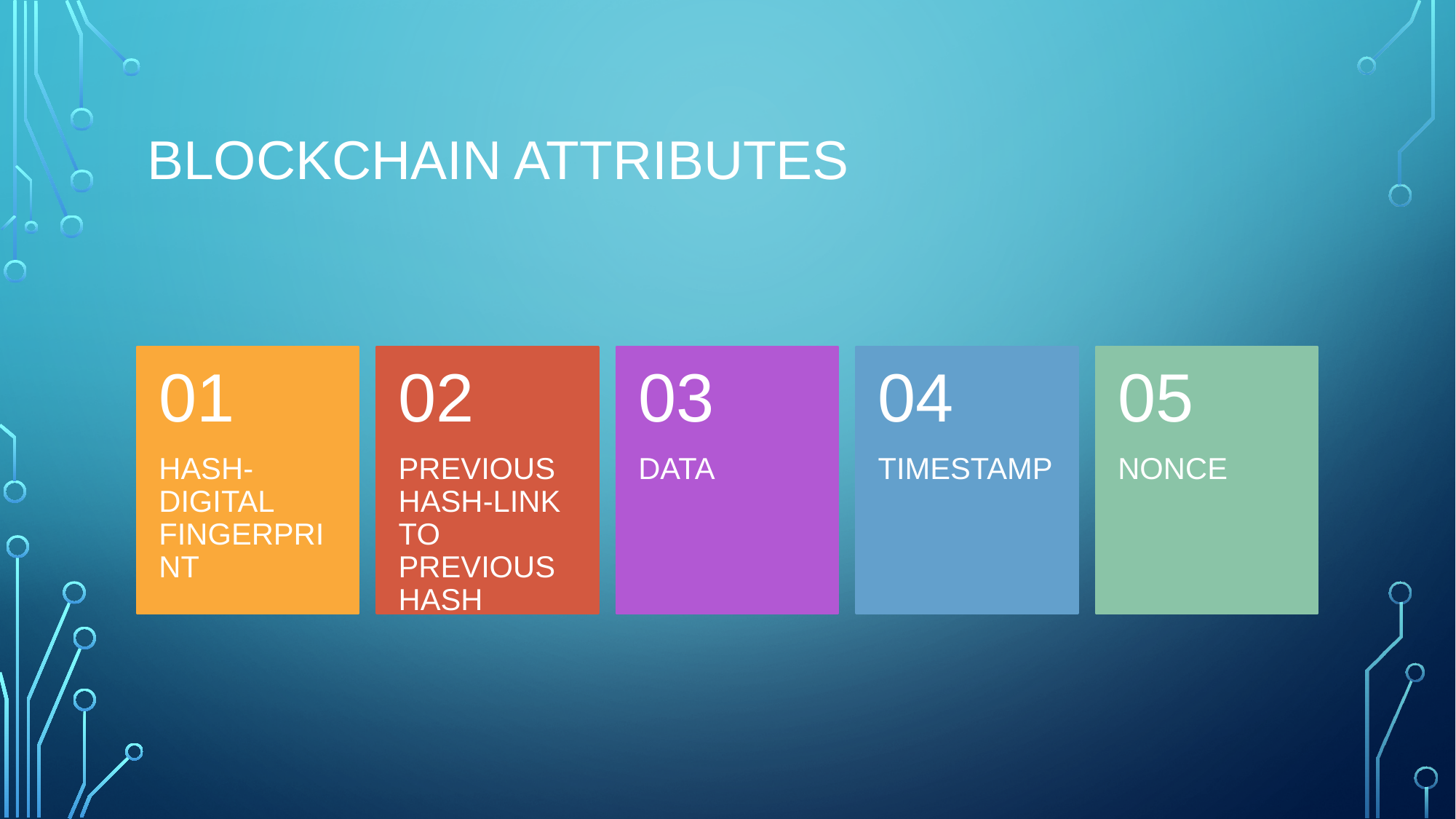

# Blockchain attributes
Hash-digital fingerprint
01
Previous Hash-link to previous hash
02
Data
03
Timestamp
04
Nonce
05